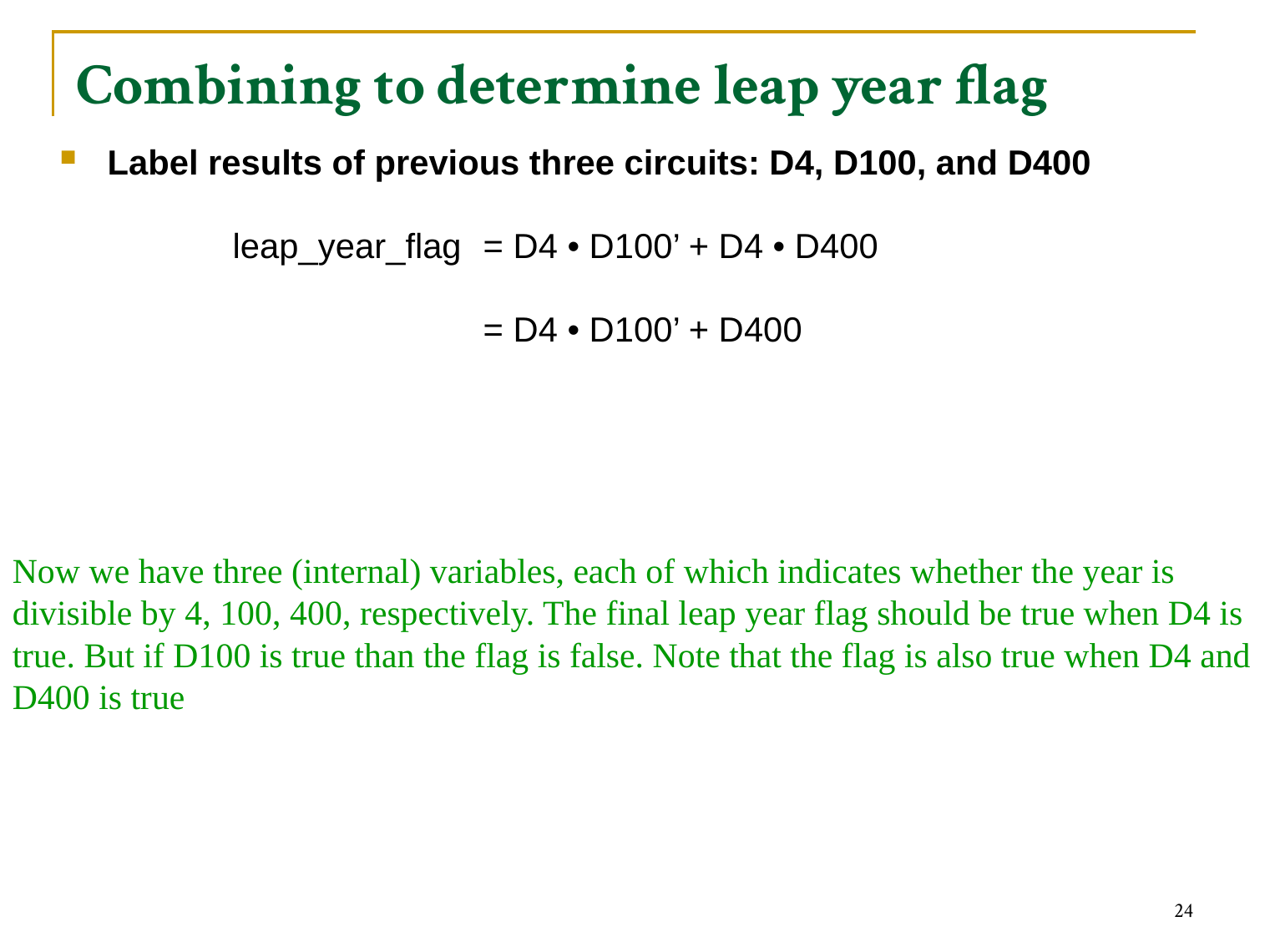

# Combining to determine leap year flag
Label results of previous three circuits: D4, D100, and D400
	leap_year_flag	= D4 • D100’ + D4 • D400
			= D4 • D100’ + D400
Now we have three (internal) variables, each of which indicates whether the year is divisible by 4, 100, 400, respectively. The final leap year flag should be true when D4 is true. But if D100 is true than the flag is false. Note that the flag is also true when D4 and D400 is true
24